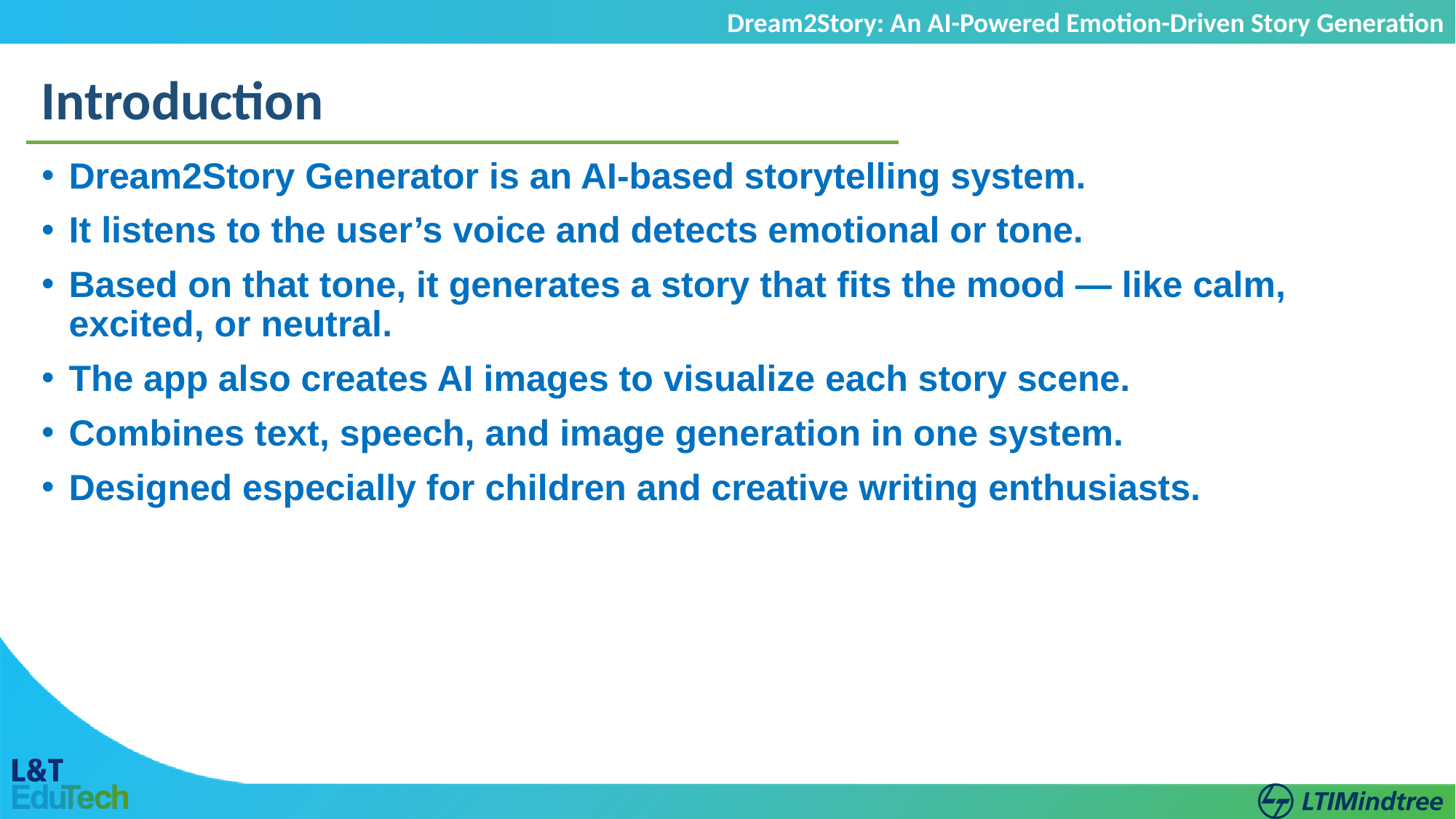

Dream2Story: An AI-Powered Emotion-Driven Story Generation
Introduction
Dream2Story Generator is an AI-based storytelling system.
It listens to the user’s voice and detects emotional or tone.
Based on that tone, it generates a story that fits the mood — like calm, excited, or neutral.
The app also creates AI images to visualize each story scene.
Combines text, speech, and image generation in one system.
Designed especially for children and creative writing enthusiasts.